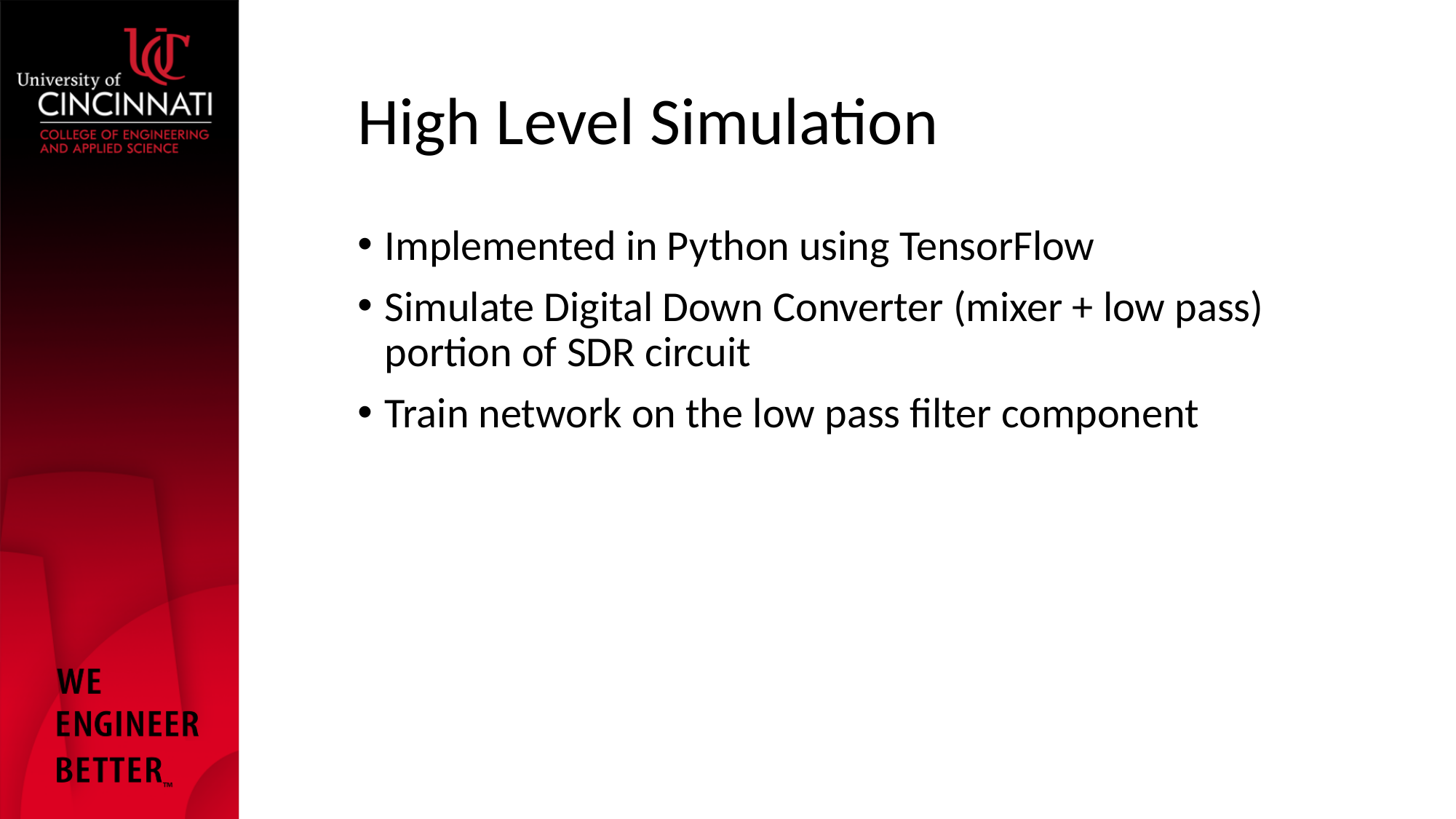

# High Level Simulation
Implemented in Python using TensorFlow
Simulate Digital Down Converter (mixer + low pass) portion of SDR circuit
Train network on the low pass filter component